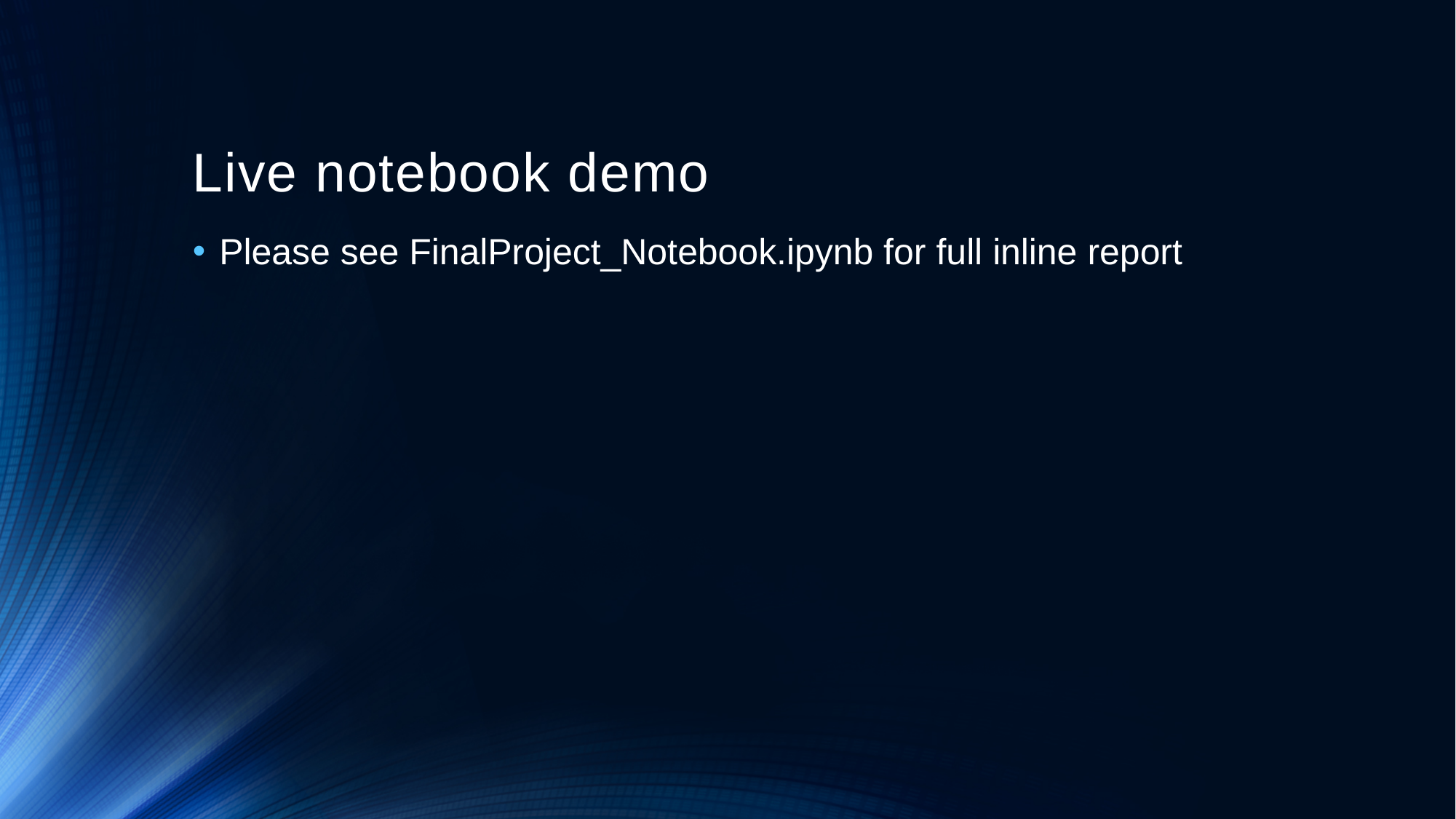

# Live notebook demo
Please see FinalProject_Notebook.ipynb for full inline report